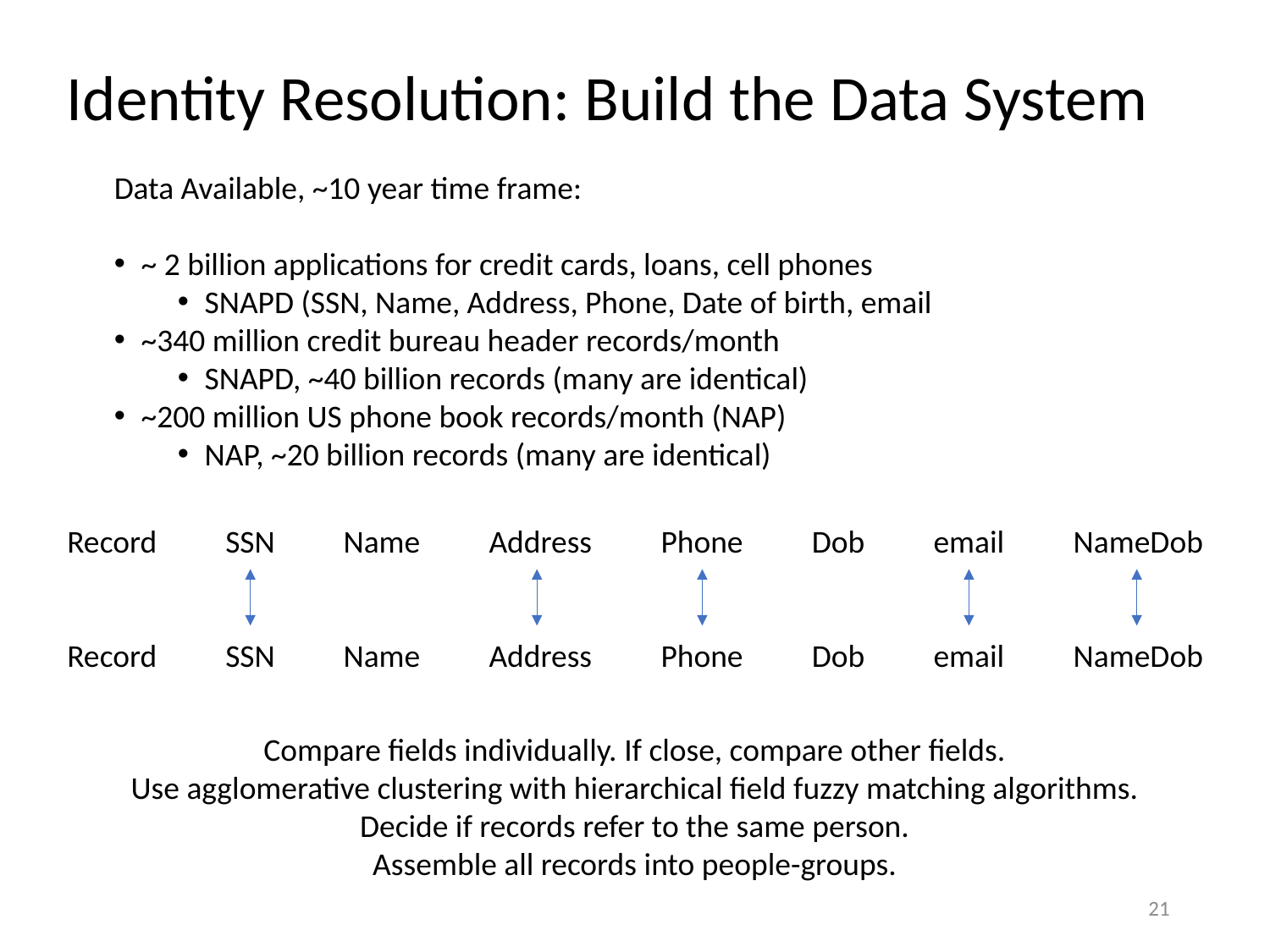

# Identity Resolution: Build the Data System
Data Available, ~10 year time frame:

~ 2 billion applications for credit cards, loans, cell phones
SNAPD (SSN, Name, Address, Phone, Date of birth, email
~340 million credit bureau header records/month
SNAPD, ~40 billion records (many are identical)
~200 million US phone book records/month (NAP)
NAP, ~20 billion records (many are identical)
Record
SSN
Name
Address
Phone
Dob
email
NameDob
Record
SSN
Name
Address
Phone
Dob
email
NameDob
Compare fields individually. If close, compare other fields.
Use agglomerative clustering with hierarchical field fuzzy matching algorithms.
Decide if records refer to the same person.
Assemble all records into people-groups.
21